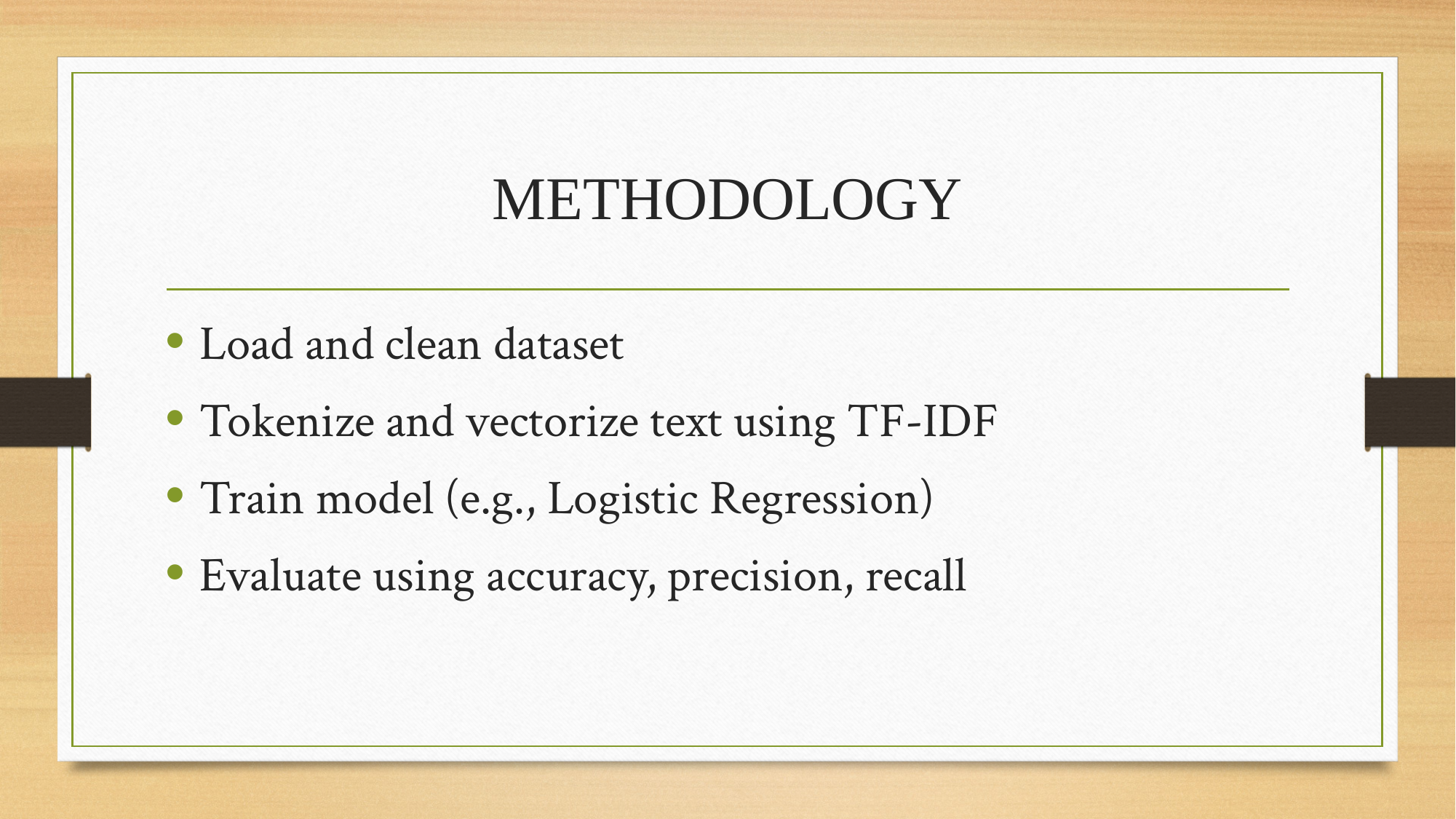

# METHODOLOGY
Load and clean dataset
Tokenize and vectorize text using TF-IDF
Train model (e.g., Logistic Regression)
Evaluate using accuracy, precision, recall